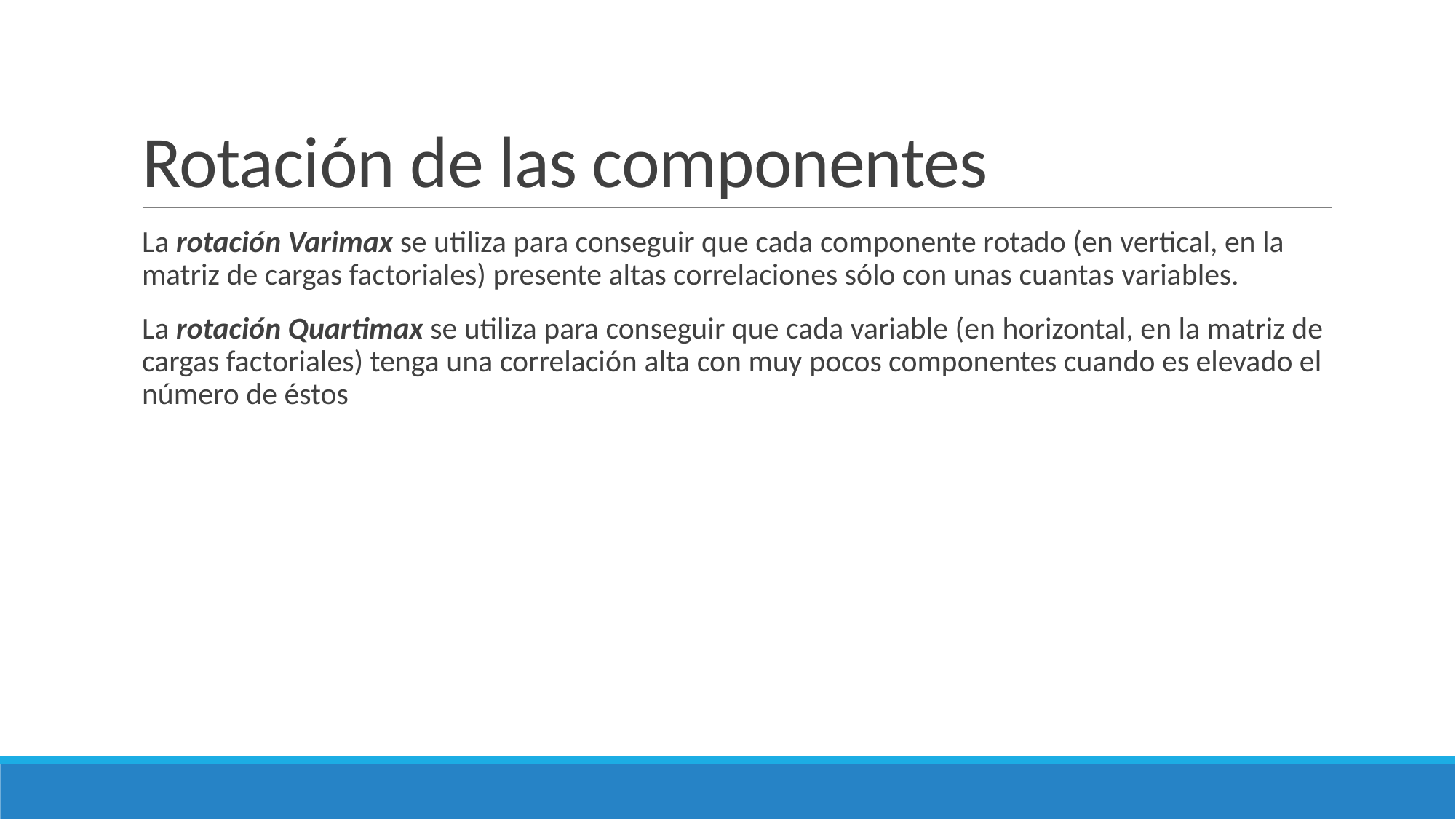

# Rotación de las componentes
La rotación Varimax se utiliza para conseguir que cada componente rotado (en vertical, en la matriz de cargas factoriales) presente altas correlaciones sólo con unas cuantas variables.
La rotación Quartimax se utiliza para conseguir que cada variable (en horizontal, en la matriz de cargas factoriales) tenga una correlación alta con muy pocos componentes cuando es elevado el número de éstos